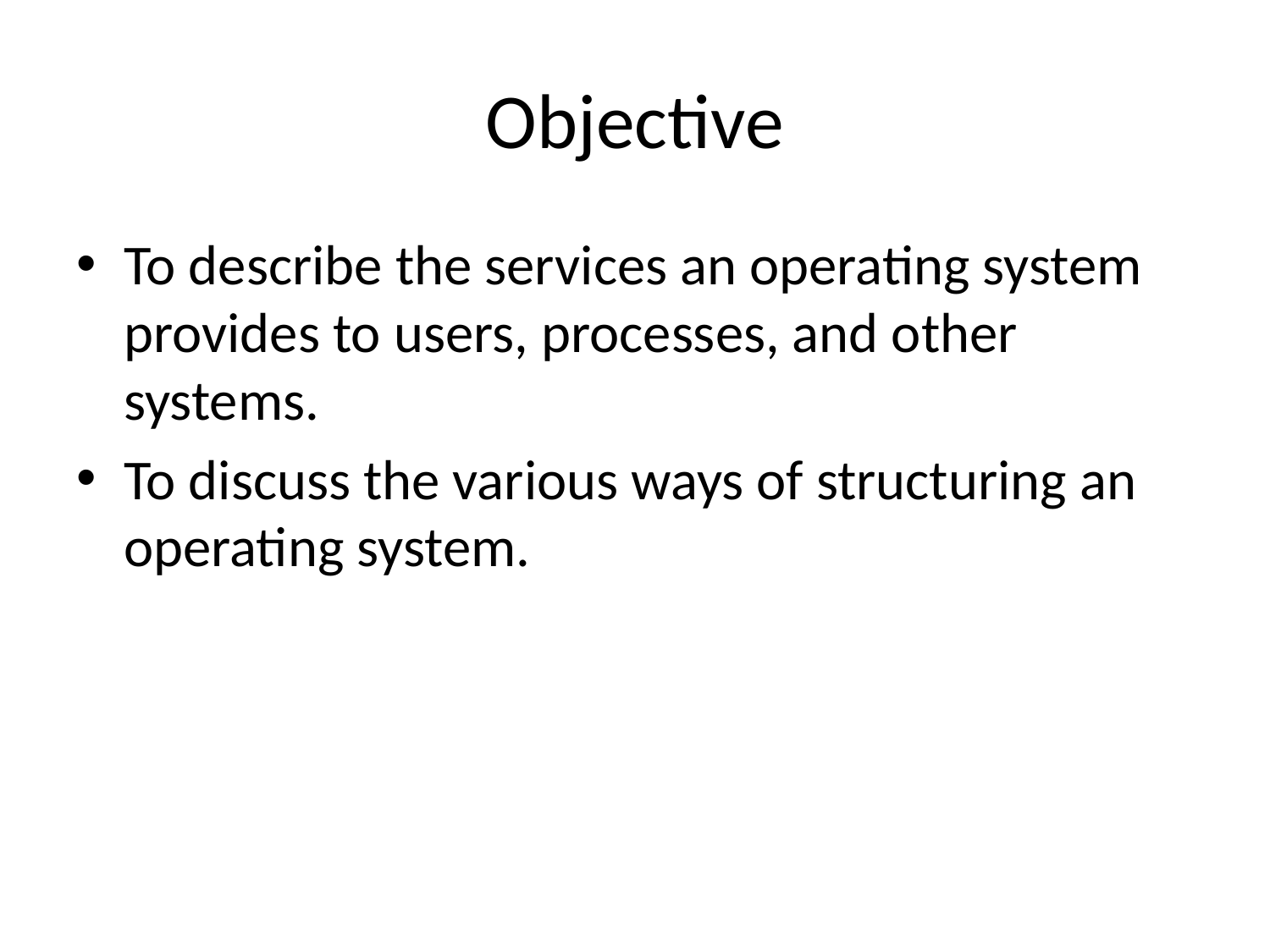

# Objective
To describe the services an operating system provides to users, processes, and other systems.
To discuss the various ways of structuring an operating system.